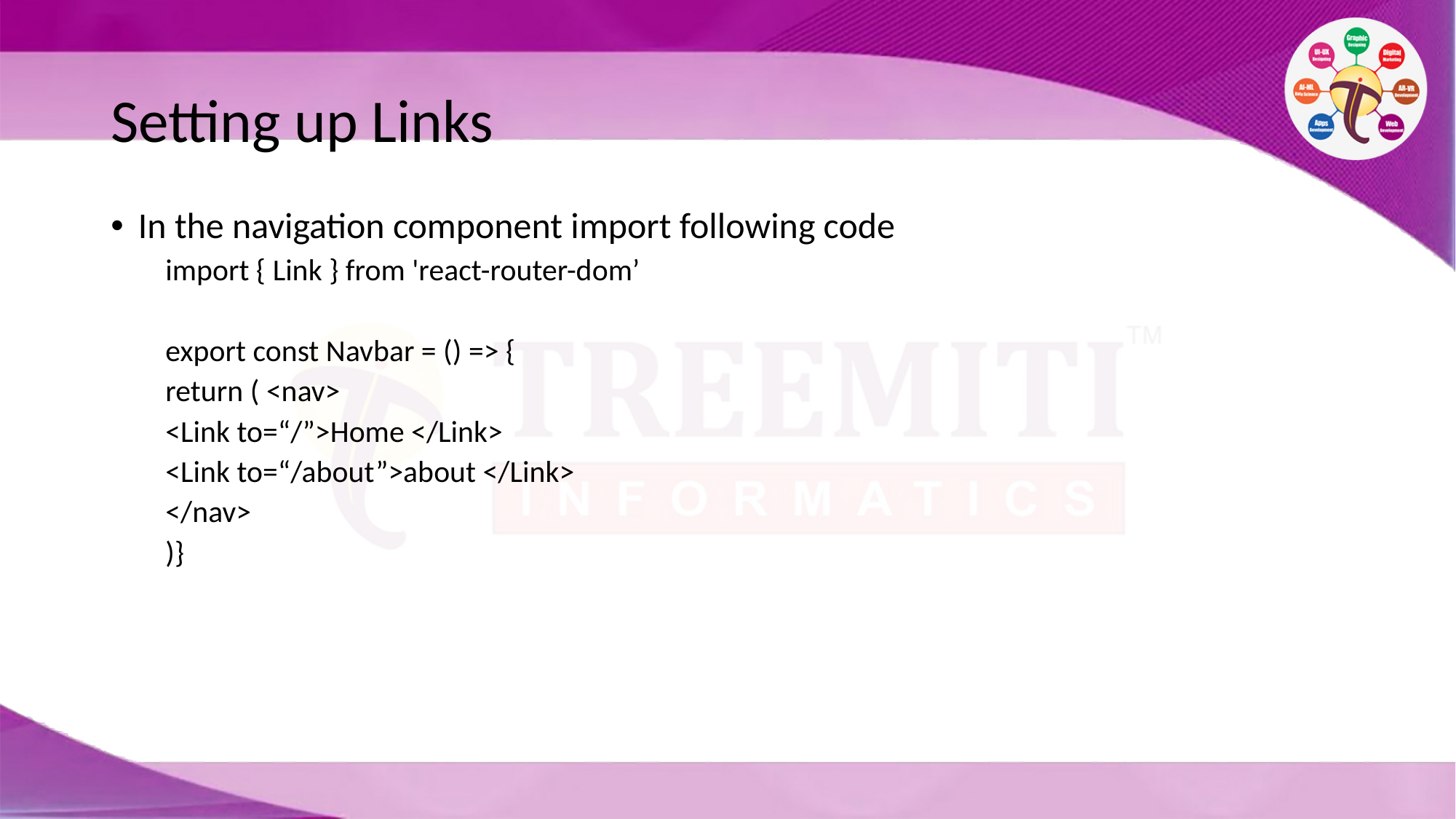

# Setting up Links
In the navigation component import following code
import { Link } from 'react-router-dom’

export const Navbar = () => {
return ( <nav>
<Link to=“/”>Home </Link>
<Link to=“/about”>about </Link>
</nav>
)}